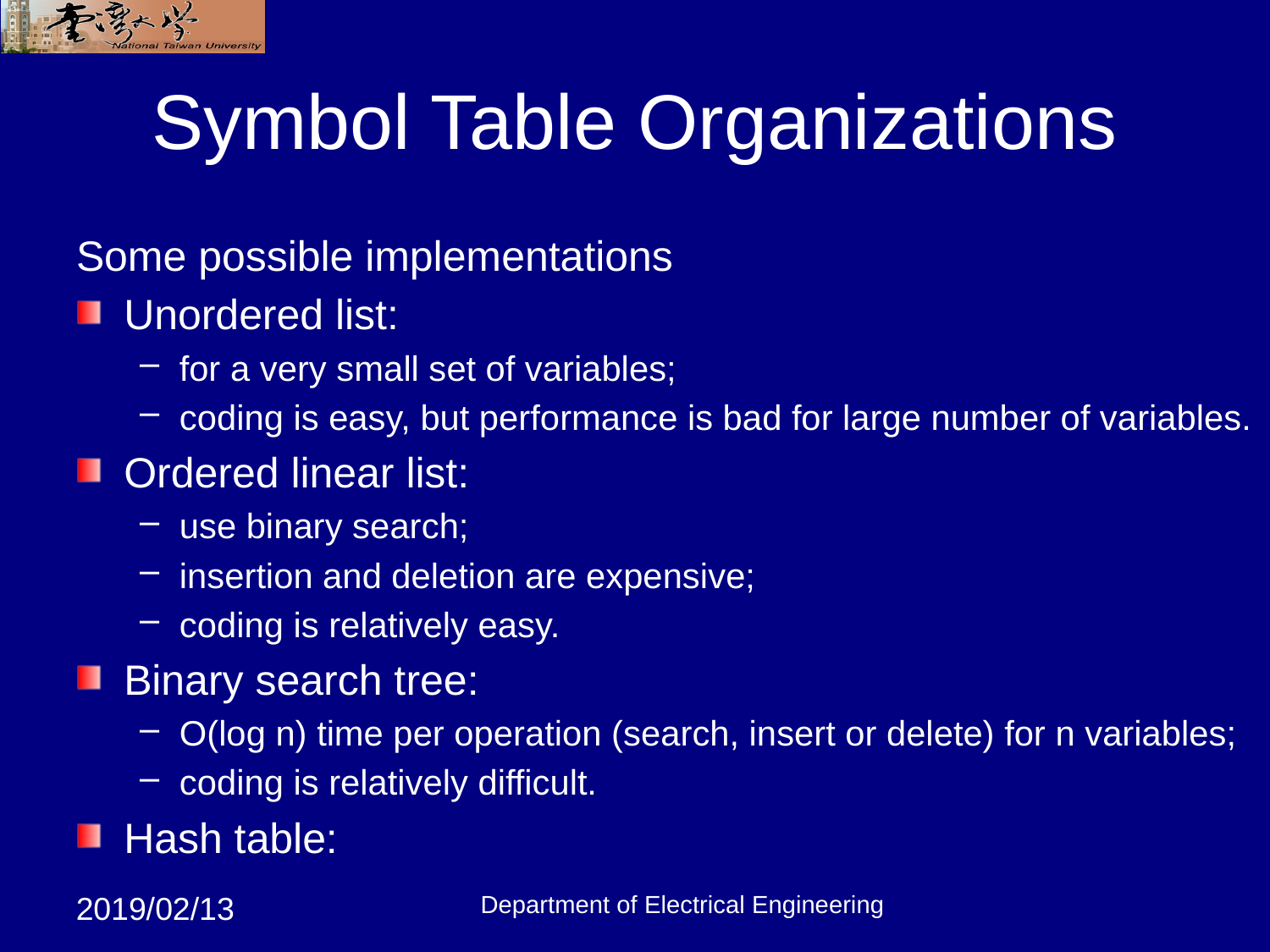

# Symbol Table Organizations
Some possible implementations
Unordered list:
for a very small set of variables;
coding is easy, but performance is bad for large number of variables.
Ordered linear list:
use binary search;
insertion and deletion are expensive;
coding is relatively easy.
Binary search tree:
O(log n) time per operation (search, insert or delete) for n variables;
coding is relatively difficult.
Hash table:
Department of Electrical Engineering